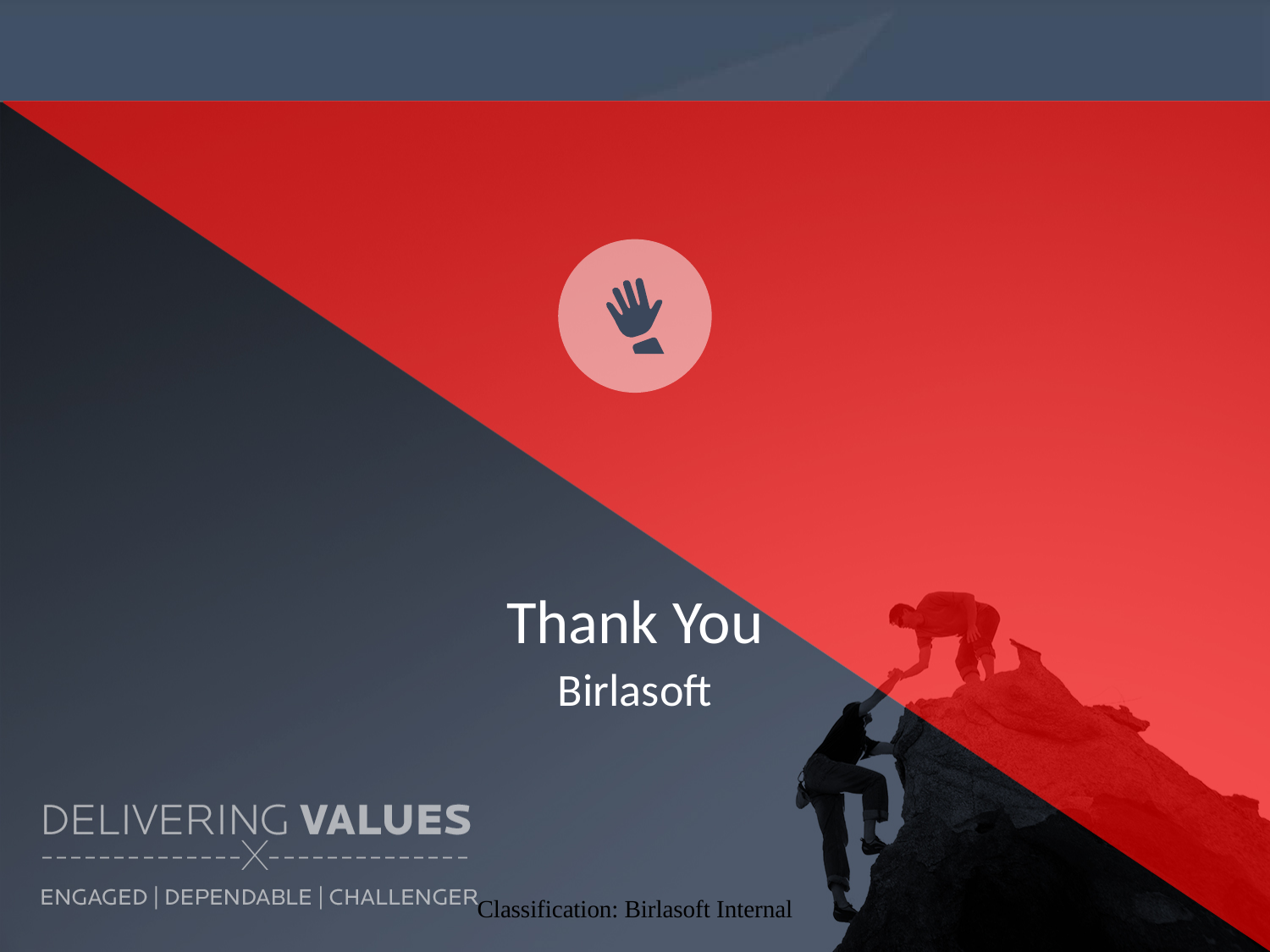

# Thank You
Birlasoft
Classification: Birlasoft Internal